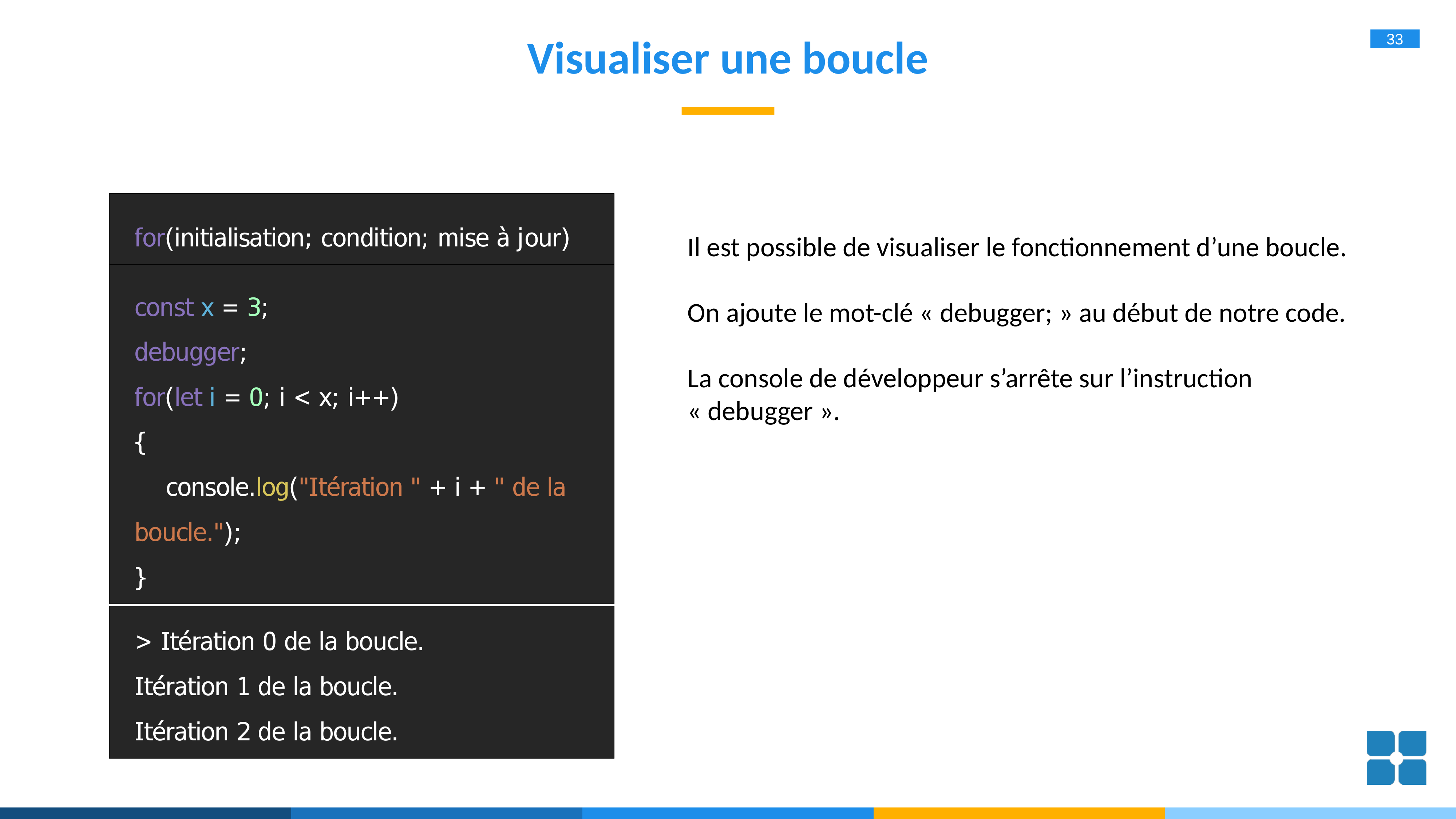

# Visualiser une boucle
for(initialisation; condition; mise à jour)
Il est possible de visualiser le fonctionnement d’une boucle.

On ajoute le mot-clé « debugger; » au début de notre code.

La console de développeur s’arrête sur l’instruction « debugger ».
const x = 3;
debugger;
for(let i = 0; i < x; i++)
{
    console.log("Itération " + i + " de la boucle.");
}
> Itération 0 de la boucle.
Itération 1 de la boucle.
Itération 2 de la boucle.